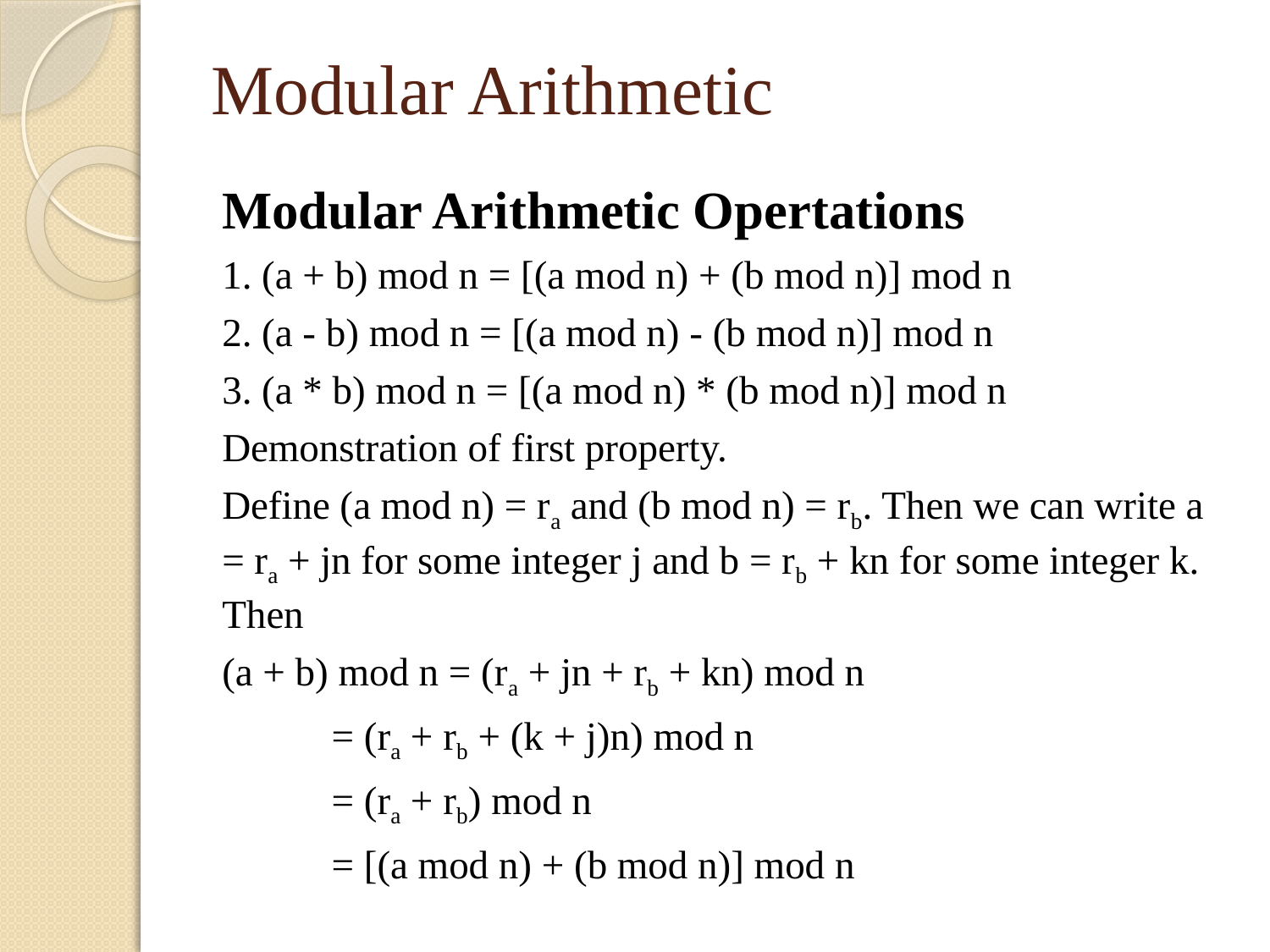

Modular Arithmetic
Modular Arithmetic Opertations
1. (a + b) mod n = [(a mod n) + (b mod n)] mod n
2. (a - b) mod n = [(a mod n) - (b mod n)] mod n
3. (a * b) mod n = [(a mod n) * (b mod n)] mod n
Demonstration of first property.
Define (a mod n) = ra and (b mod n) = rb. Then we can write a = ra + jn for some integer j and b = rb + kn for some integer k. Then
	(a + b) mod n = (ra + jn + rb + kn) mod n
		           = (ra + rb + (k + j)n) mod n
		           = (ra + rb) mod n
		           = [(a mod n) + (b mod n)] mod n